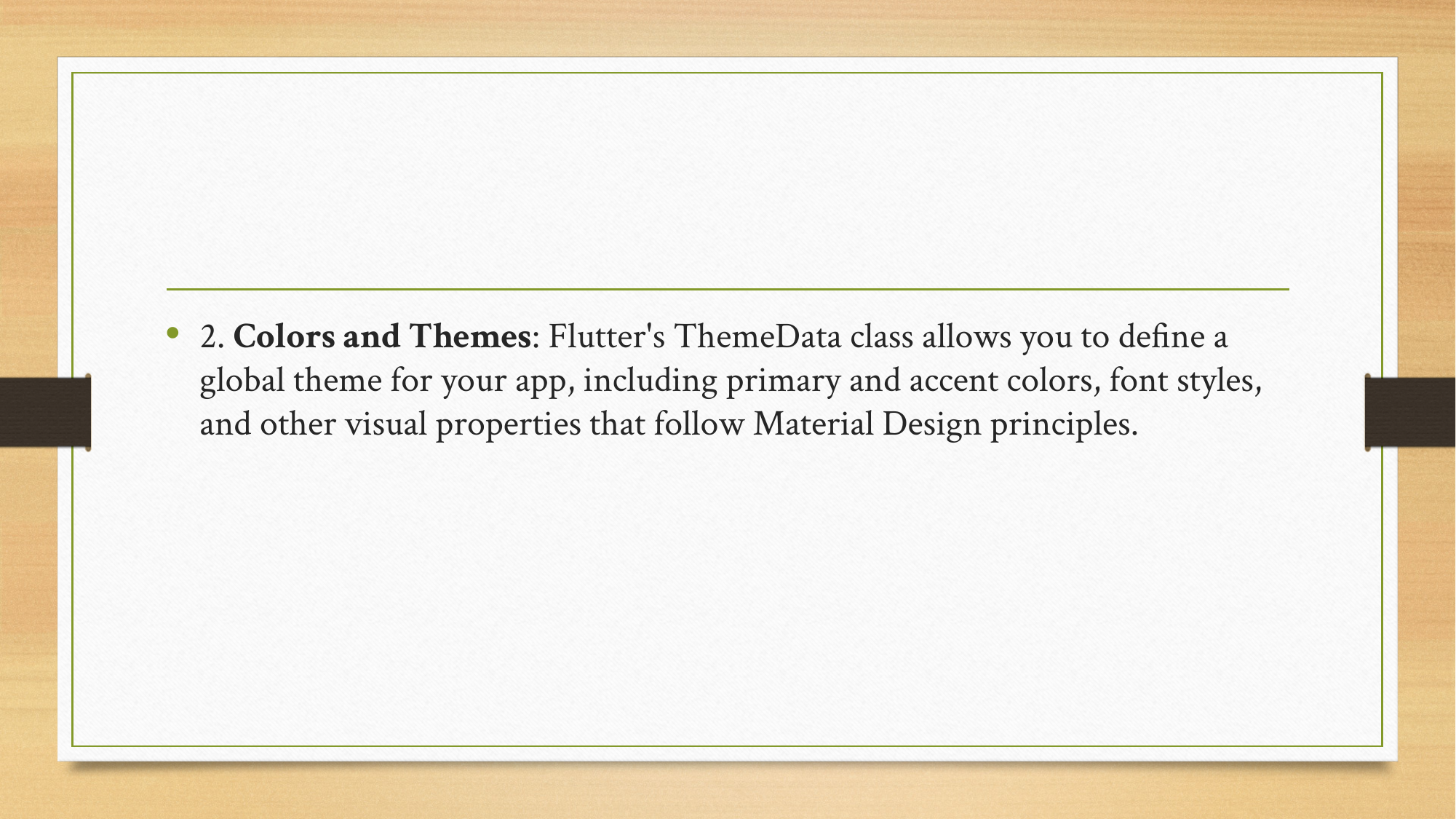

#
2. Colors and Themes: Flutter's ThemeData class allows you to define a global theme for your app, including primary and accent colors, font styles, and other visual properties that follow Material Design principles.